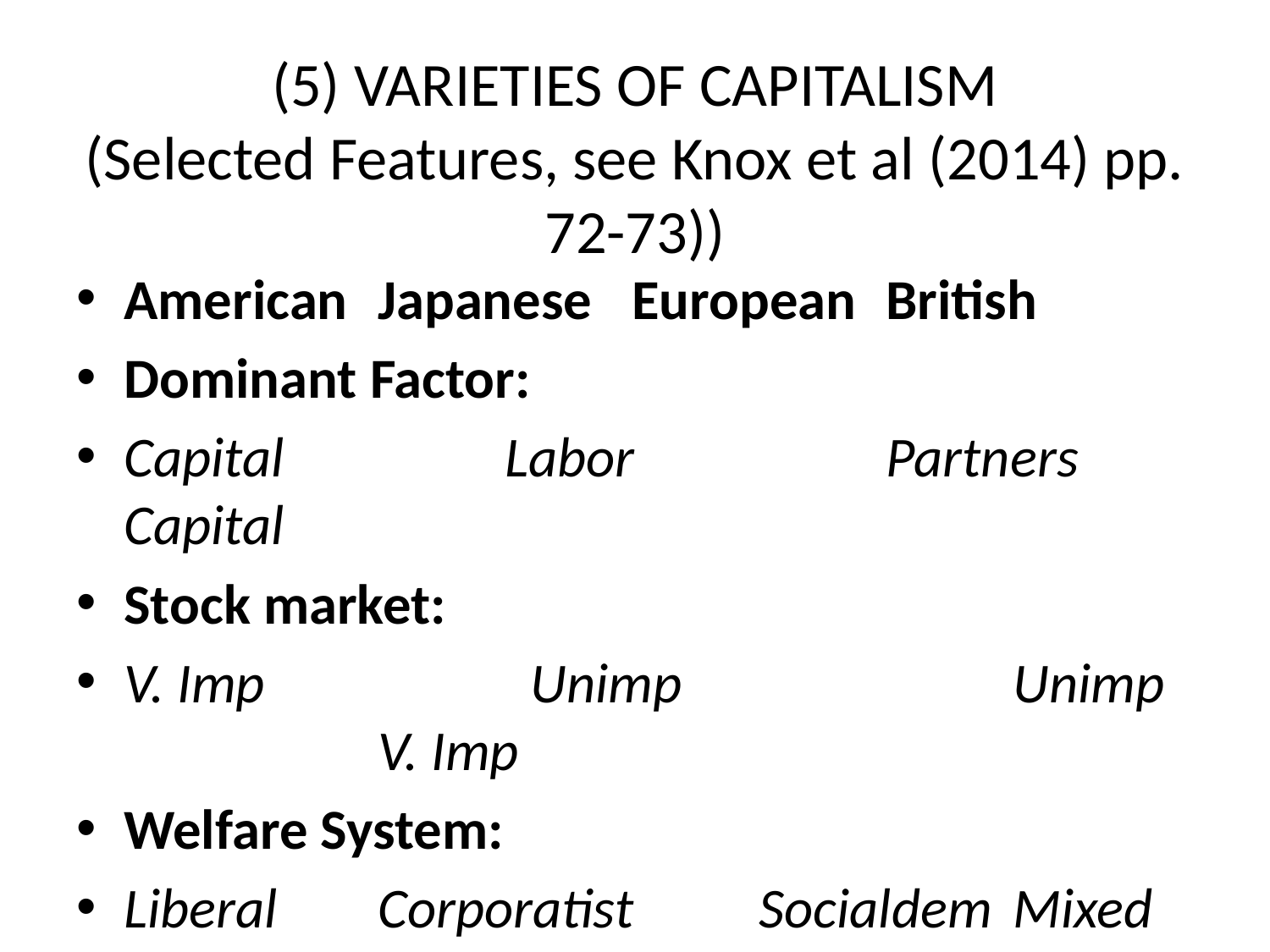

# (5) VARIETIES OF CAPITALISM (Selected Features, see Knox et al (2014) pp. 72-73))
American	Japanese	European	British
Dominant Factor:
Capital		Labor		Partners	Capital
Stock market:
V. Imp		  Unimp			Unimp		V. Imp
Welfare System:
Liberal	Corporatist	Socialdem	Mixed